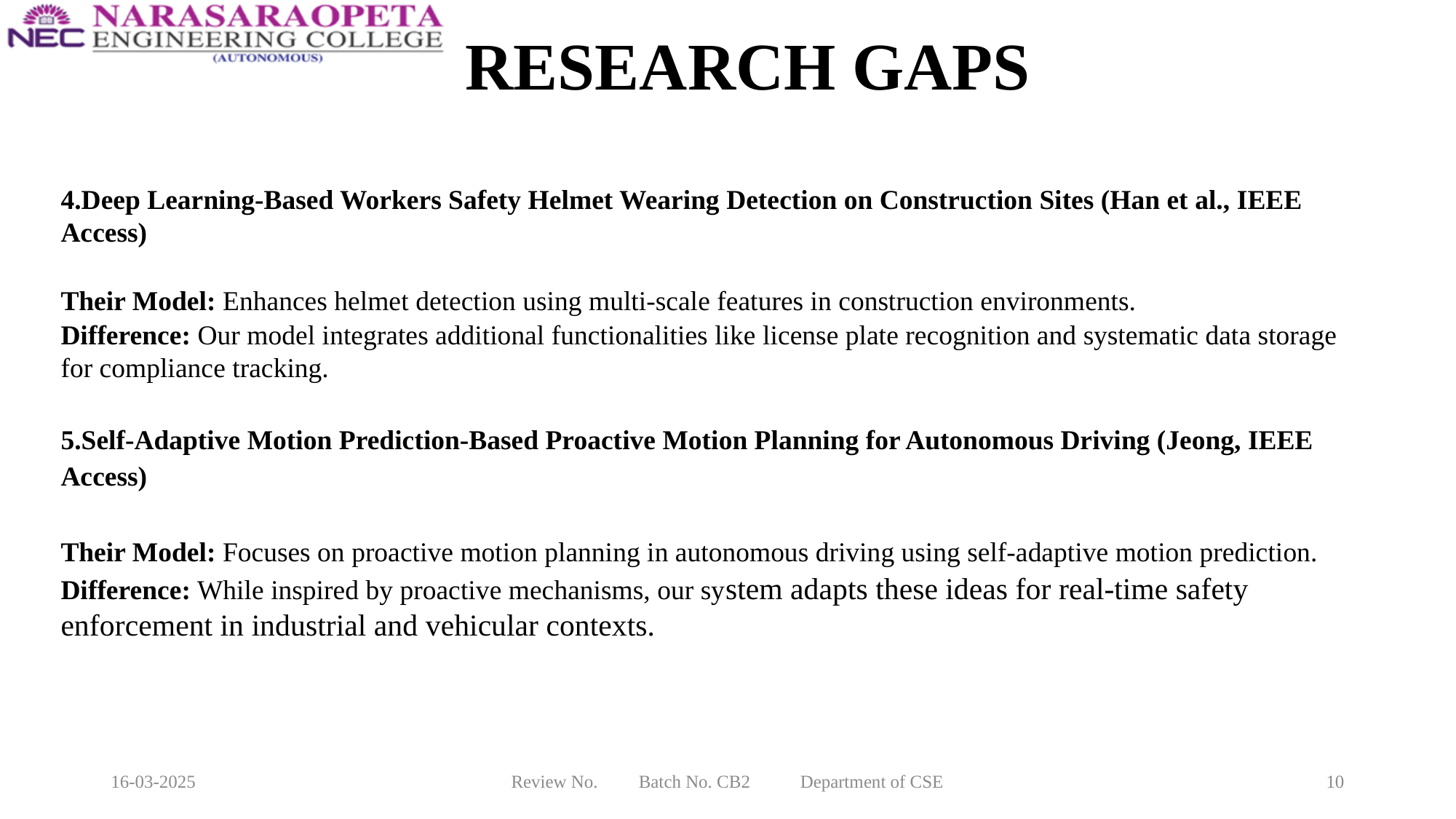

# RESEARCH GAPS
4.Deep Learning-Based Workers Safety Helmet Wearing Detection on Construction Sites (Han et al., IEEE Access)

Their Model: Enhances helmet detection using multi-scale features in construction environments.
Difference: Our model integrates additional functionalities like license plate recognition and systematic data storage for compliance tracking.

5.Self-Adaptive Motion Prediction-Based Proactive Motion Planning for Autonomous Driving (Jeong, IEEE Access)

Their Model: Focuses on proactive motion planning in autonomous driving using self-adaptive motion prediction.
Difference: While inspired by proactive mechanisms, our system adapts these ideas for real-time safety enforcement in industrial and vehicular contexts.
16-03-2025
Review No.         Batch No. CB2           Department of CSE
10